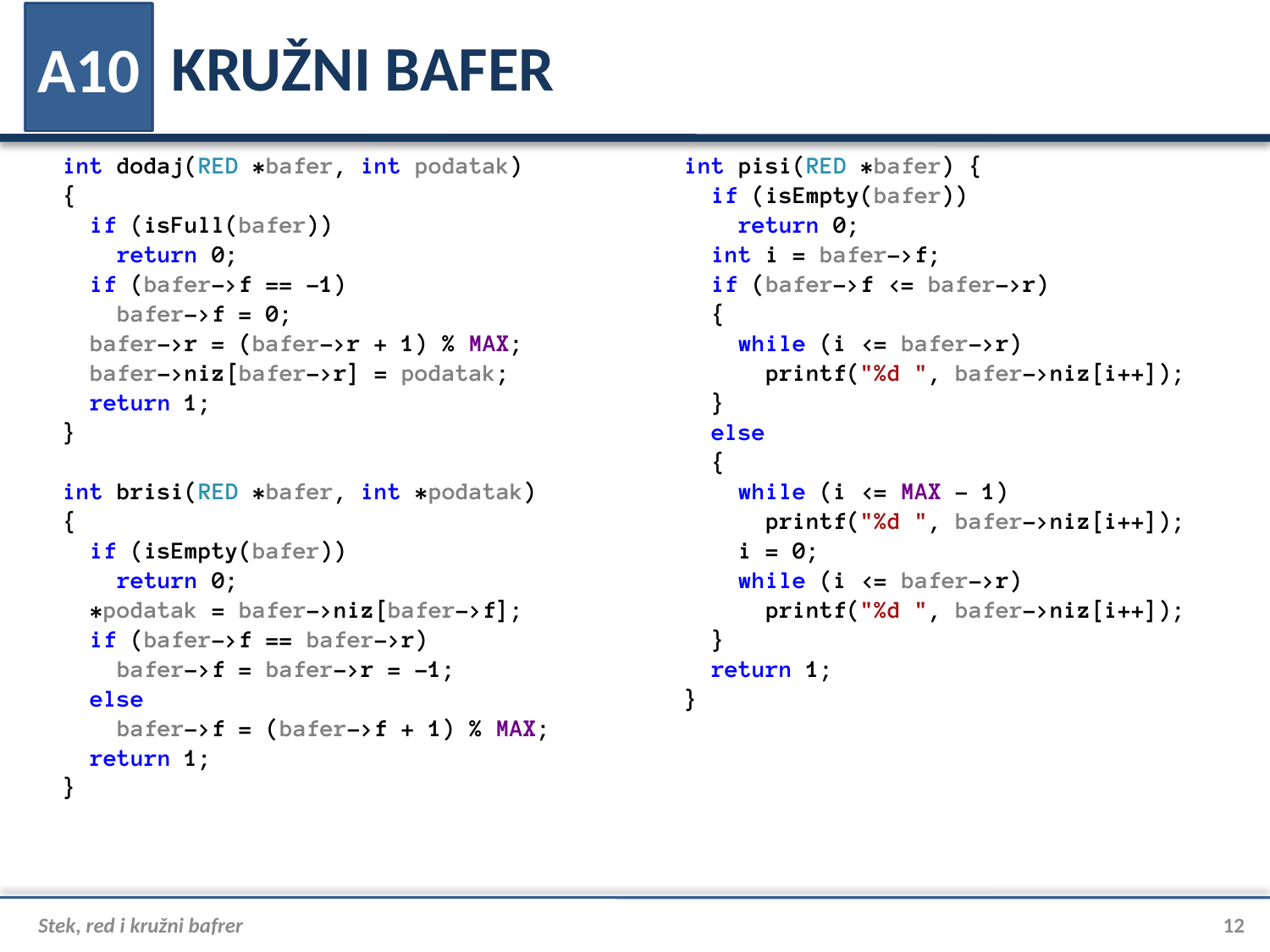

# KRUŽNI BAFER
A10
int dodaj(RED *bafer, int podatak)
{
  if (isFull(bafer))
    return 0;
  if (bafer->f == -1)
    bafer->f = 0;
  bafer->r = (bafer->r + 1) % MAX;
  bafer->niz[bafer->r] = podatak;
  return 1;
}

int brisi(RED *bafer, int *podatak)
{
  if (isEmpty(bafer))
    return 0;
  *podatak = bafer->niz[bafer->f];
  if (bafer->f == bafer->r)
    bafer->f = bafer->r = -1;
  else
    bafer->f = (bafer->f + 1) % MAX;
  return 1;
}
int pisi(RED *bafer) {
  if (isEmpty(bafer))
    return 0;
  int i = bafer->f;
  if (bafer->f <= bafer->r)
  {
    while (i <= bafer->r)
      printf("%d ", bafer->niz[i++]);
  }
  else
  {
    while (i <= MAX - 1)
      printf("%d ", bafer->niz[i++]);
    i = 0;
    while (i <= bafer->r)
      printf("%d ", bafer->niz[i++]);
  }
  return 1;
}
Stek, red i kružni bafrer
12